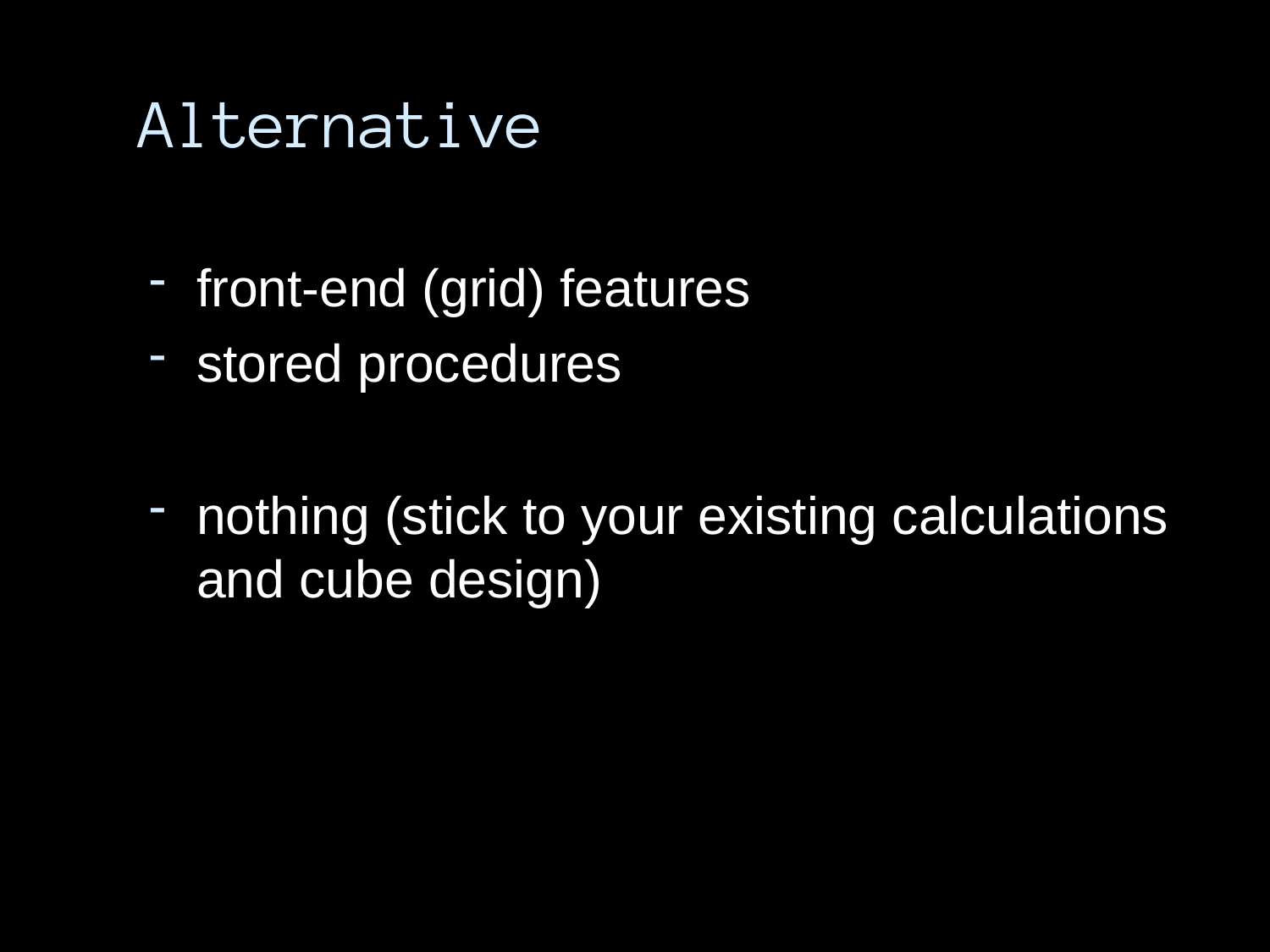

# Alternative
front-end (grid) features
stored procedures

nothing (stick to your existing calculations and cube design)